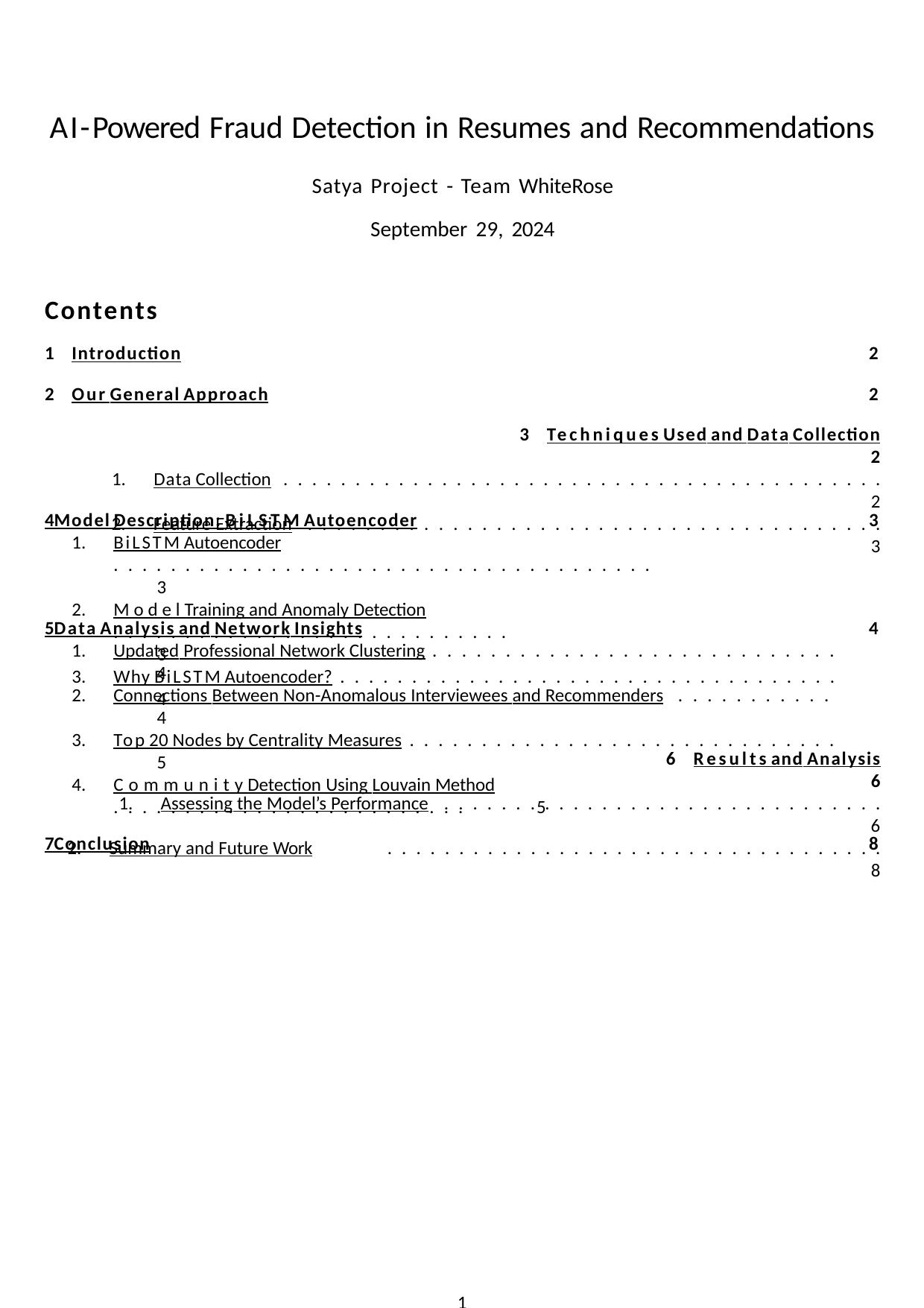

AI-Powered Fraud Detection in Resumes and Recommendations
Satya Project - Team WhiteRose September 29, 2024
Contents
Introduction
Our General Approach
2
2
Techniques Used and Data Collection	2
Data Collection . . . . . . . . . . . . . . . . . . . . . . . . . . . . . . . . . . . . . . . . . .	2
Feature Extraction  . . . . . . . . . . . . . . . . . . . . . . . . . . . . . . . . . . . . . . . .	3
4	Model Description: BiLSTM Autoencoder
3
BiLSTM Autoencoder	. . . . . . . . . . . . . . . . . . . . . . . . . . . . . . . . . . . . . .	3
Model Training and Anomaly Detection	. . . . . . . . . . . . . . . . . . . . . . . . . . . .	3
Why BiLSTM Autoencoder? . . . . . . . . . . . . . . . . . . . . . . . . . . . . . . . . . . .	4
5	Data Analysis and Network Insights
4
Updated Professional Network Clustering . . . . . . . . . . . . . . . . . . . . . . . . . . . .	4
Connections Between Non-Anomalous Interviewees and Recommenders  . . . . . . . . . . .	4
Top 20 Nodes by Centrality Measures . . . . . . . . . . . . . . . . . . . . . . . . . . . . . .	5
Community Detection Using Louvain Method	. . . . . . . . . . . . . . . . . . . . . . . . .	5
Results and Analysis	6
Assessing the Model’s Performance  . . . . . . . . . . . . . . . . . . . . . . . . . . . . . . .	6
Summary and Future Work	. . . . . . . . . . . . . . . . . . . . . . . . . . . . . . . . . . .	8
7	Conclusion
8
1